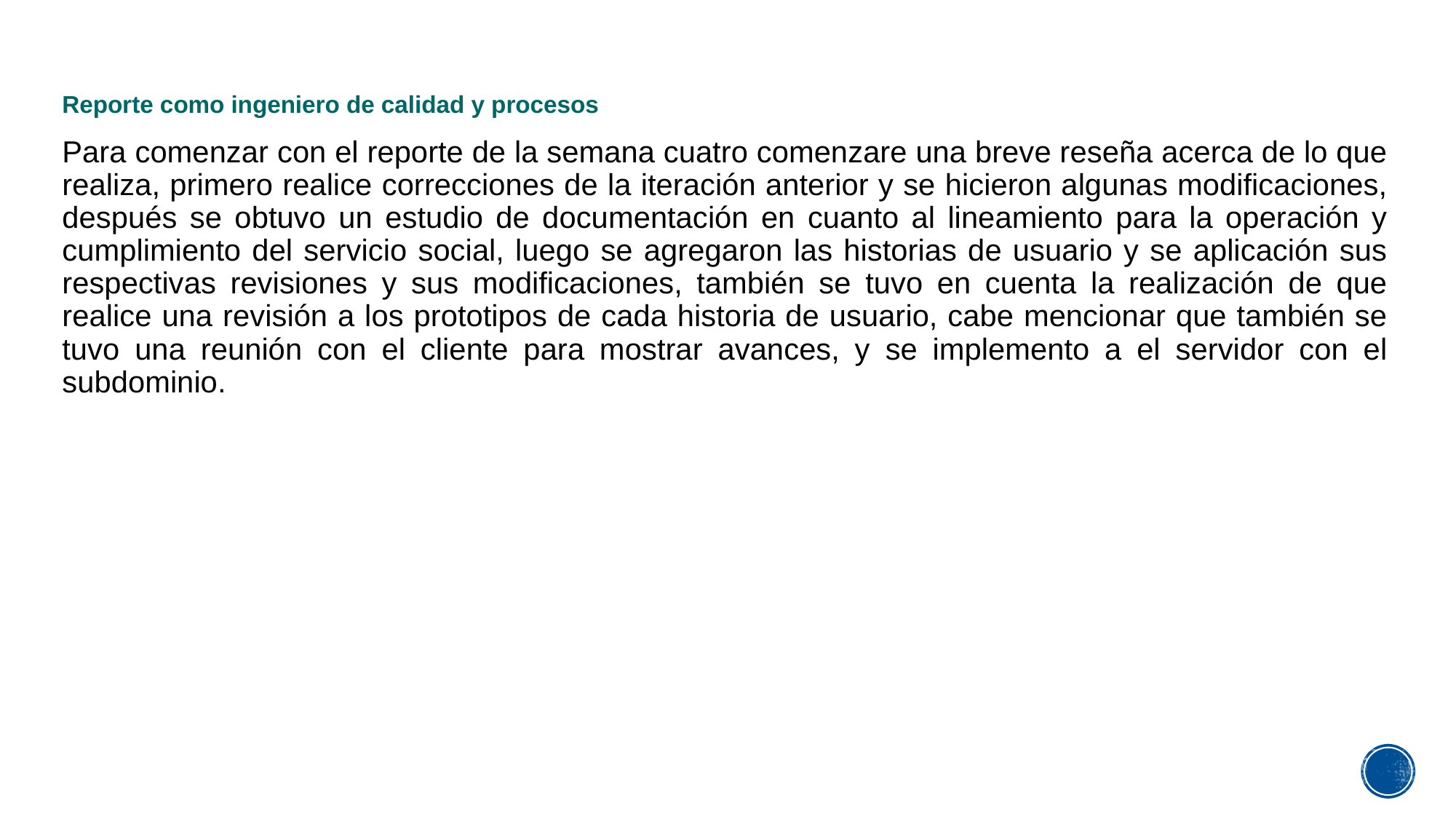

Reporte como ingeniero de calidad y procesos
Para comenzar con el reporte de la semana cuatro comenzare una breve reseña acerca de lo que realiza, primero realice correcciones de la iteración anterior y se hicieron algunas modificaciones, después se obtuvo un estudio de documentación en cuanto al lineamiento para la operación y cumplimiento del servicio social, luego se agregaron las historias de usuario y se aplicación sus respectivas revisiones y sus modificaciones, también se tuvo en cuenta la realización de que realice una revisión a los prototipos de cada historia de usuario, cabe mencionar que también se tuvo una reunión con el cliente para mostrar avances, y se implemento a el servidor con el subdominio.